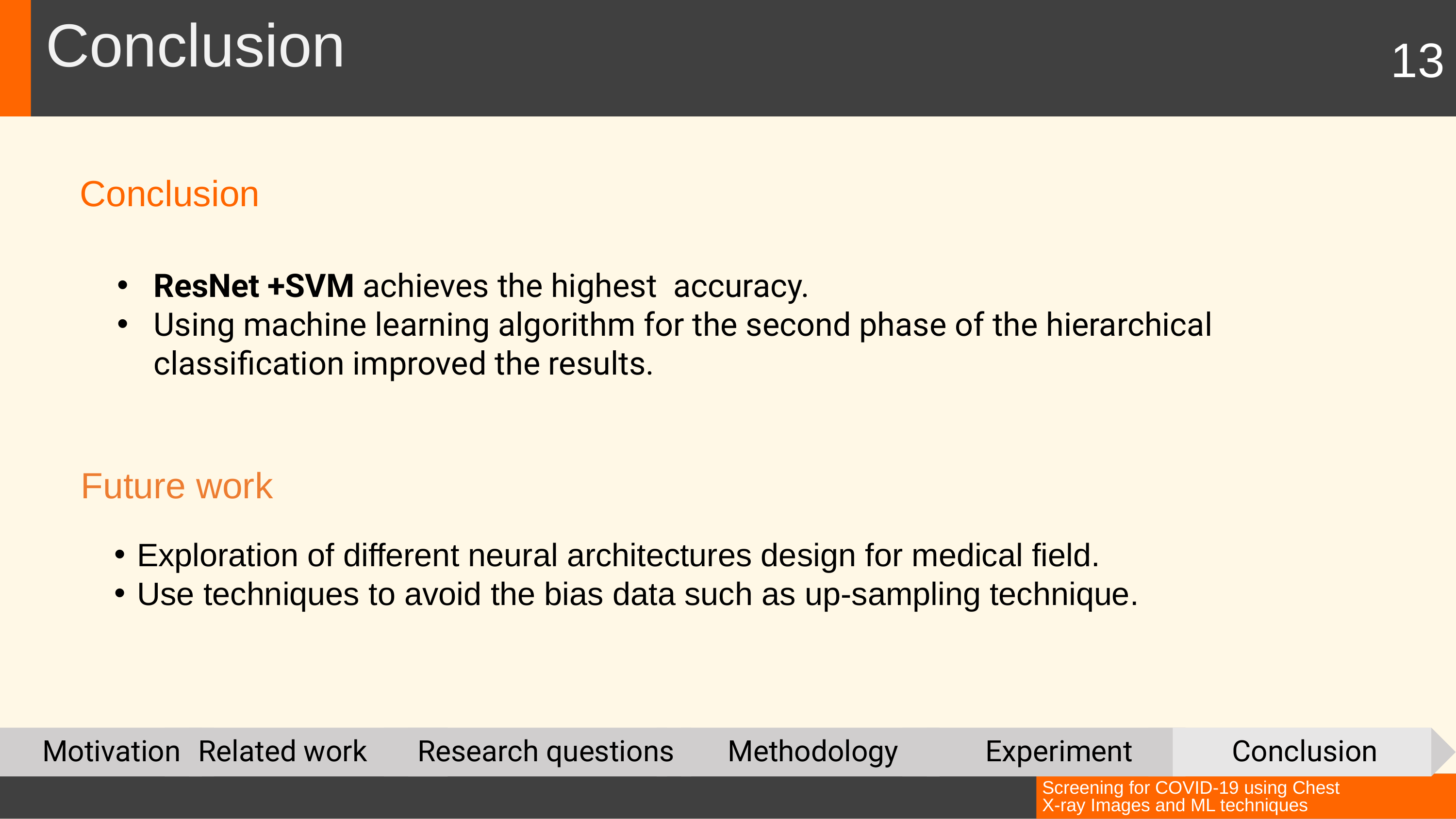

Conclusion
13

Conclusion

ResNet +SVM achieves the highest  accuracy.
Using machine learning algorithm for the second phase of the hierarchical classification improved the results.

Future work
Exploration of different neural architectures design for medical field.
Use techniques to avoid the bias data such as up-sampling technique.

Motivation

Related work

Research questions

Methodology

Experiment

Conclusion

Screening for COVID-19 using Chest X-ray Images and ML techniques